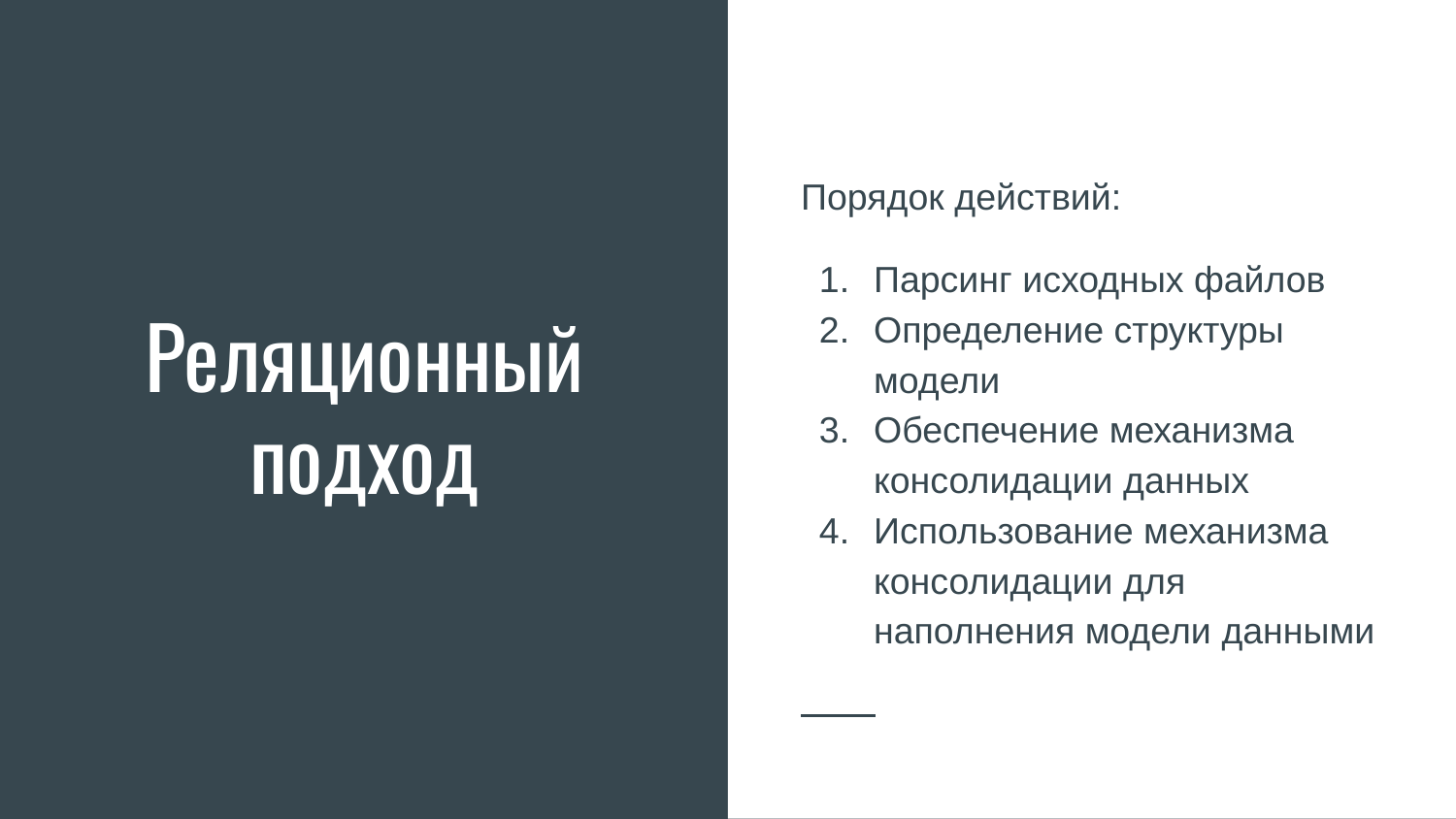

Порядок действий:
Парсинг исходных файлов
Определение структуры модели
Обеспечение механизма консолидации данных
Использование механизма консолидации для наполнения модели данными
# Реляционный подход